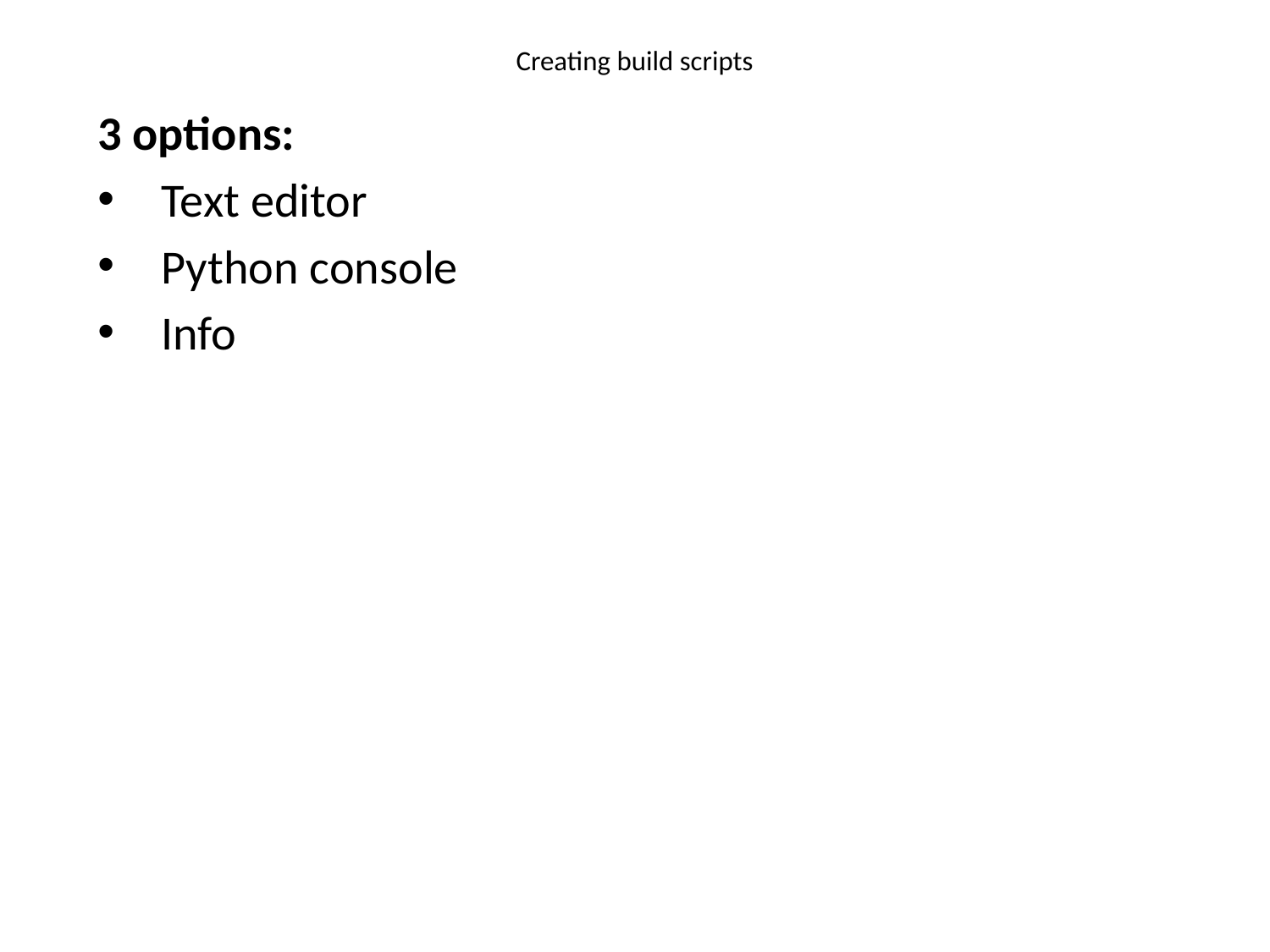

# Creating build scripts
3 options:
Text editor
Python console
Info